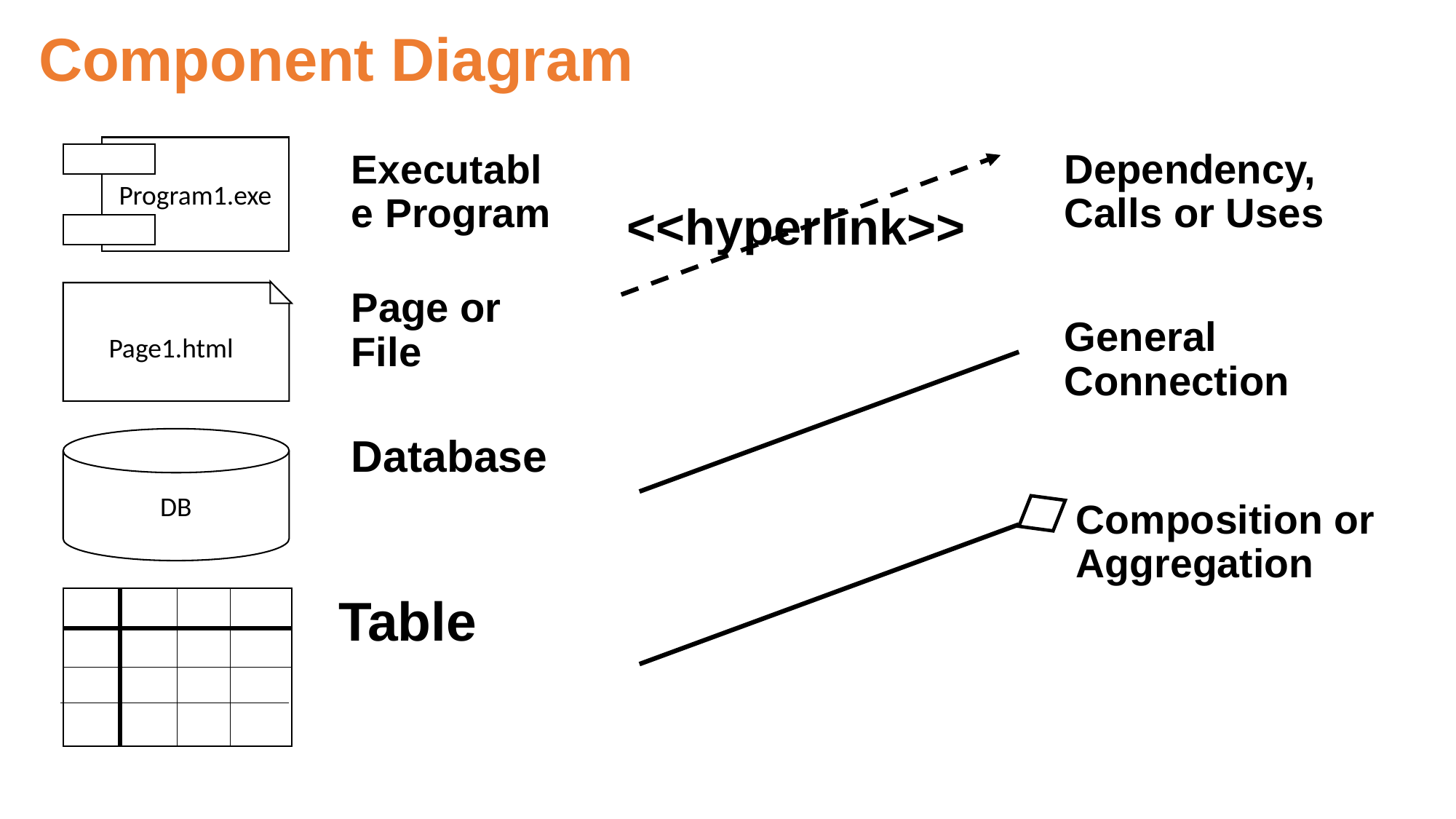

# Component Diagram
Program1.exe

Dependency, Calls or Uses
Executable Program
<<hyperlink>>
Page or File

Page1.html
General Connection
DB
Database
Composition or
Aggregation

Table